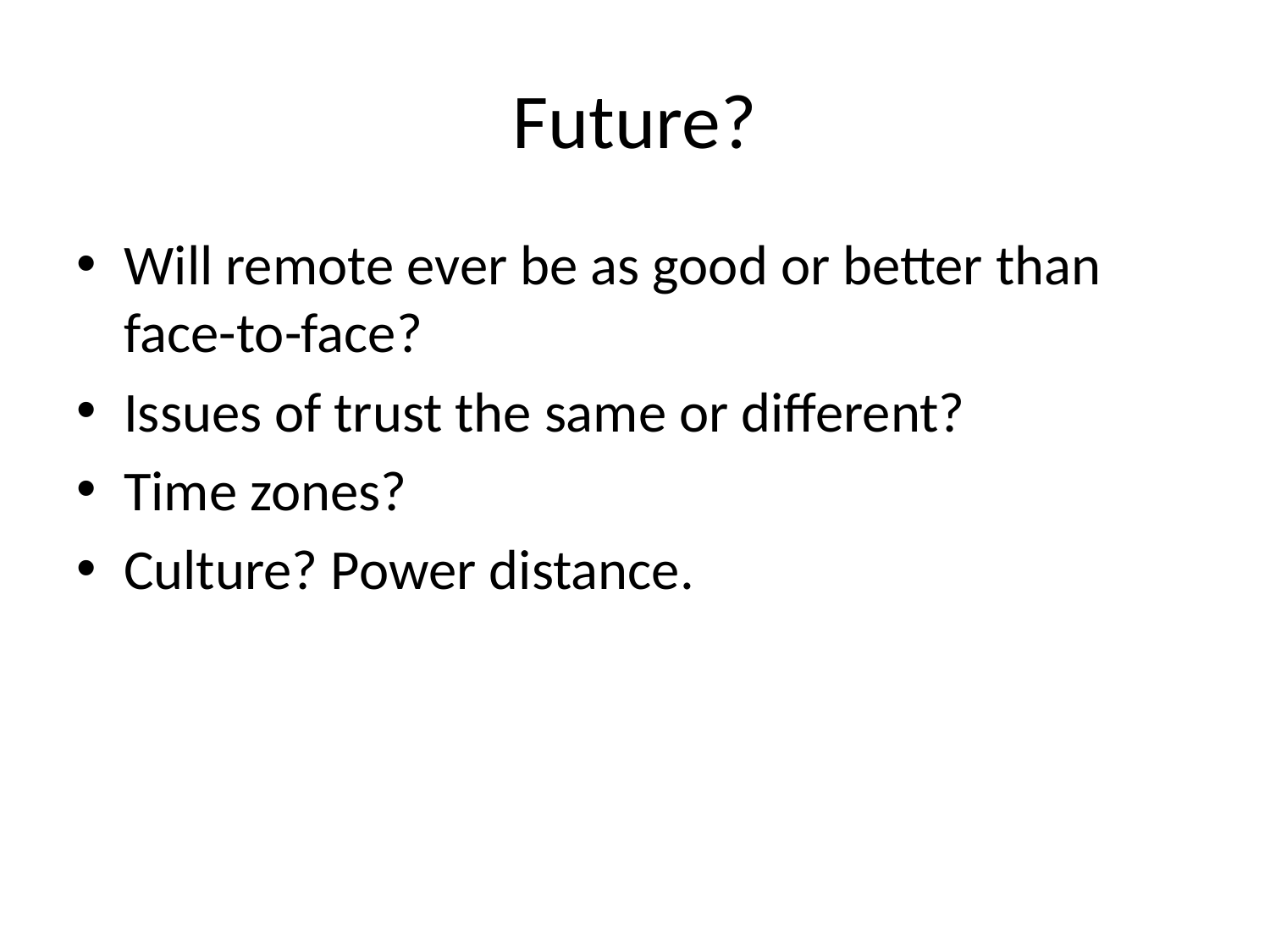

# Future?
Will remote ever be as good or better than face-to-face?
Issues of trust the same or different?
Time zones?
Culture? Power distance.